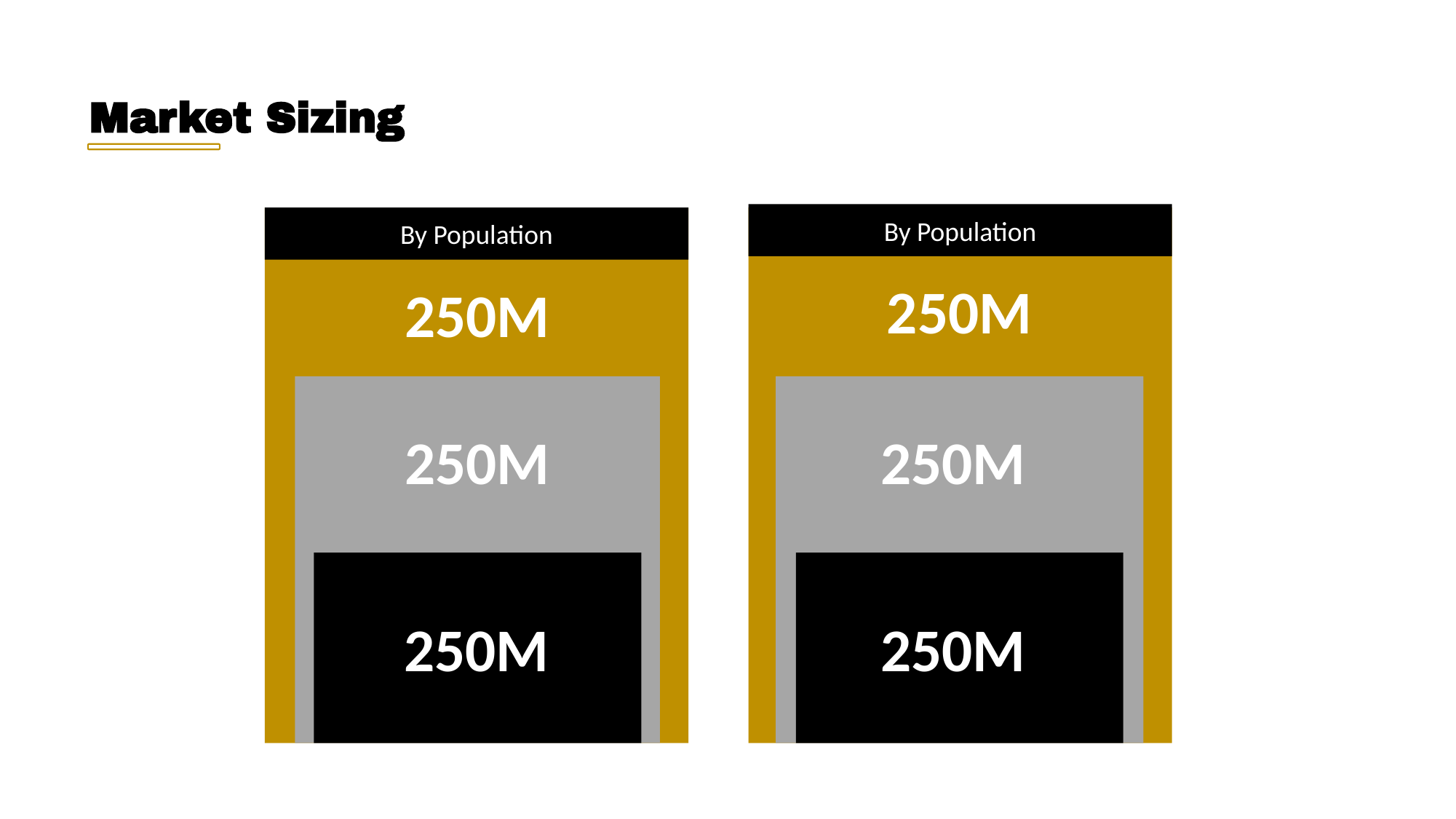

Market Sizing

By Population

By Population

250M
250M

250M
250M

250M
250M